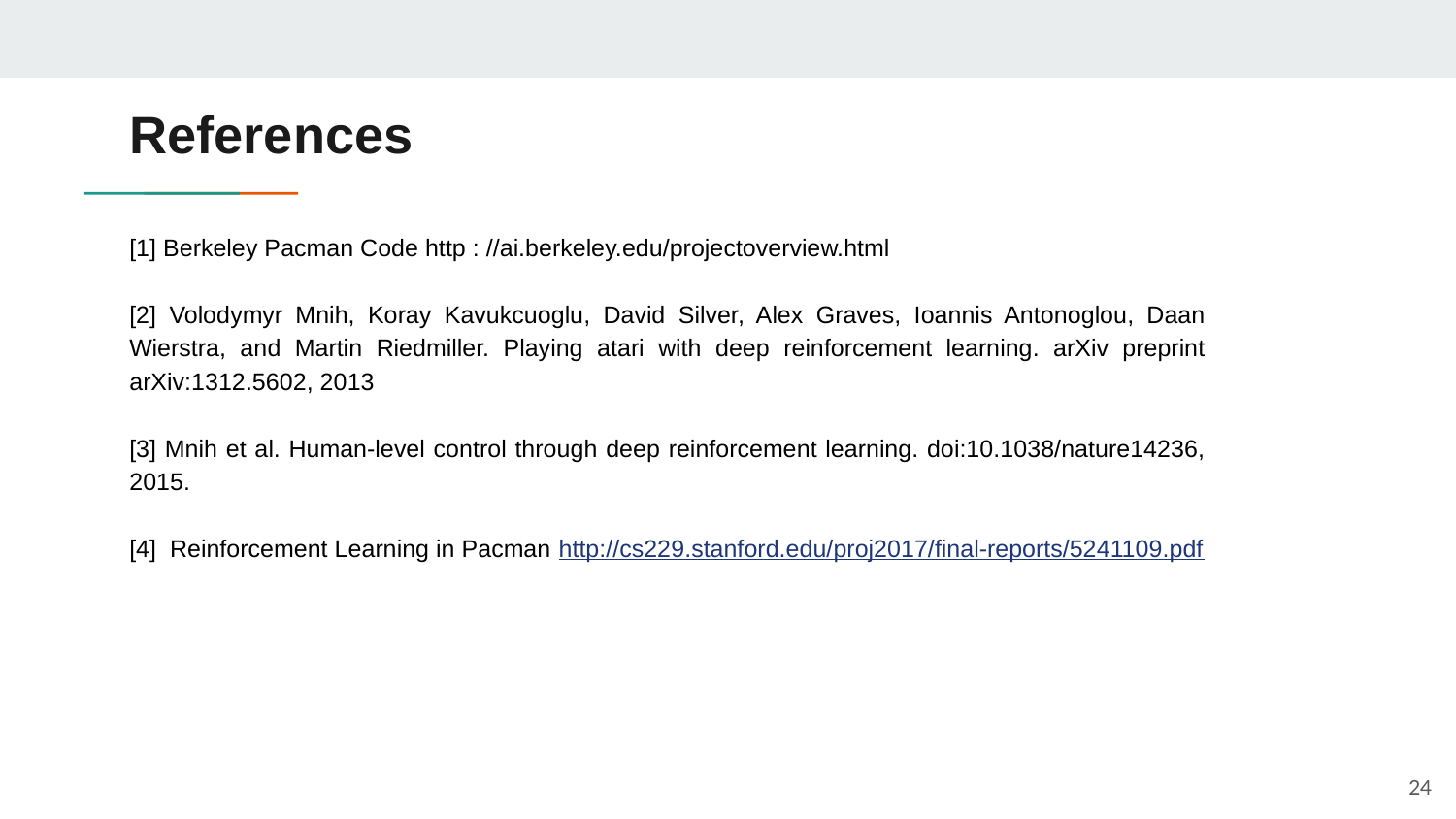

# References
[1] Berkeley Pacman Code http : //ai.berkeley.edu/projectoverview.html

[2] Volodymyr Mnih, Koray Kavukcuoglu, David Silver, Alex Graves, Ioannis Antonoglou, Daan Wierstra, and Martin Riedmiller. Playing atari with deep reinforcement learning. arXiv preprint arXiv:1312.5602, 2013

[3] Mnih et al. Human-level control through deep reinforcement learning. doi:10.1038/nature14236, 2015.

[4]  Reinforcement Learning in Pacman http://cs229.stanford.edu/proj2017/final-reports/5241109.pdf

24